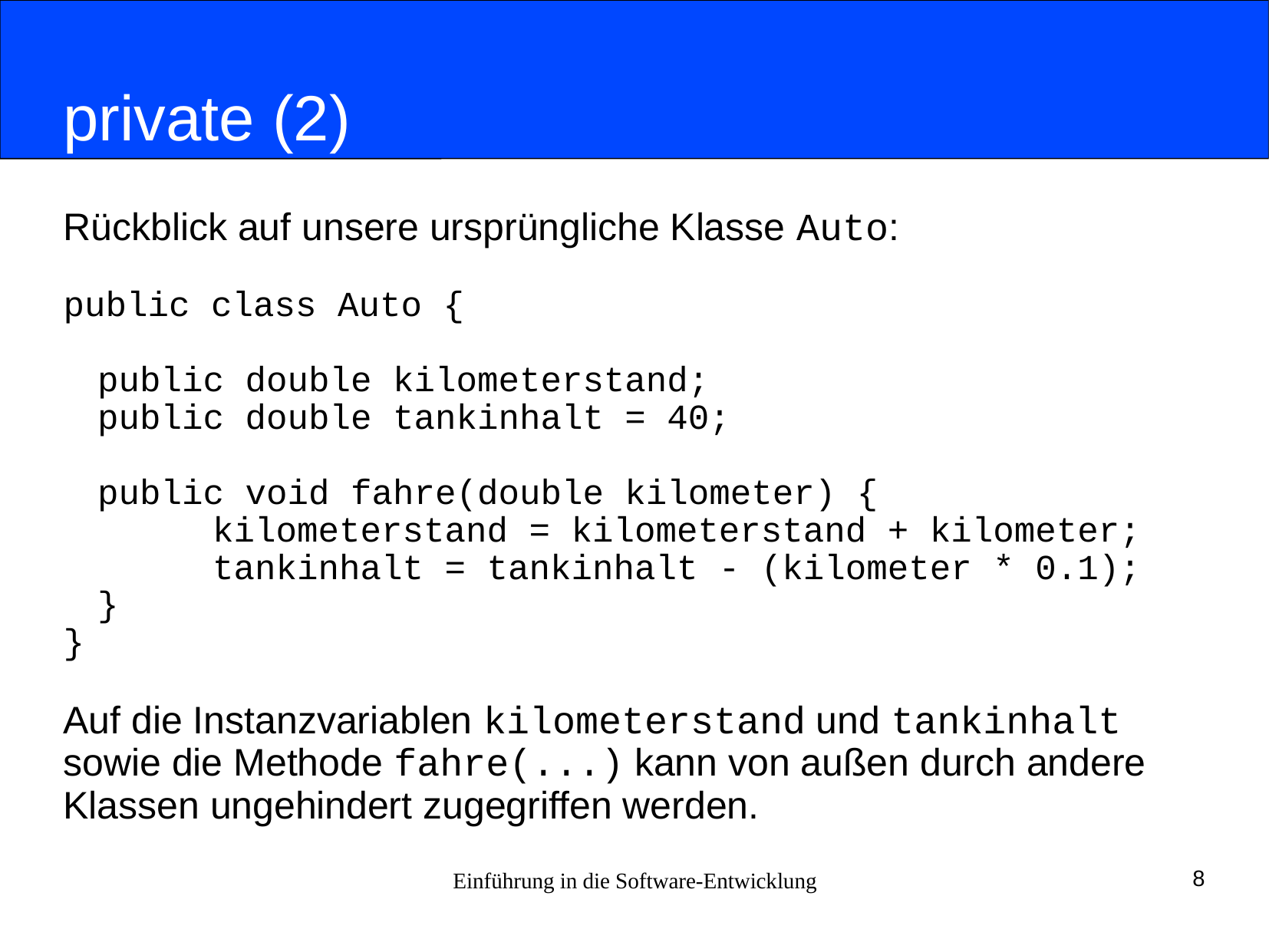

# private (2)
Rückblick auf unsere ursprüngliche Klasse Auto:

public class Auto {

	public double kilometerstand;
	public double tankinhalt = 40;

	public void fahre(double kilometer) {
		kilometerstand = kilometerstand + kilometer;
		tankinhalt = tankinhalt - (kilometer * 0.1);
	}
}

Auf die Instanzvariablen kilometerstand und tankinhalt
sowie die Methode fahre(...) kann von außen durch andere
Klassen ungehindert zugegriffen werden.

Einführung in die Software-Entwicklung
8